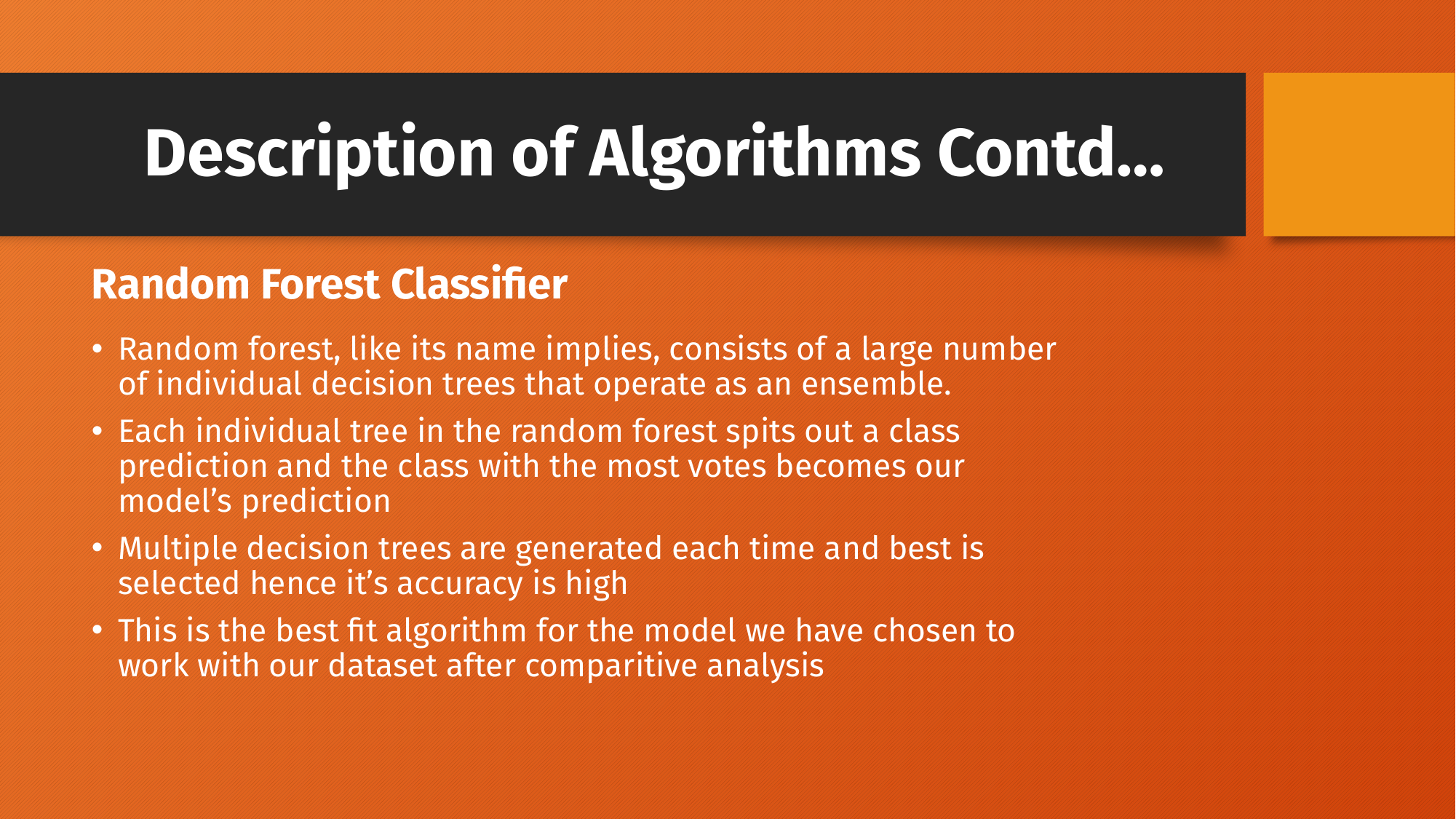

# Description of Algorithms Contd…
Random Forest Classifier
Random forest, like its name implies, consists of a large number of individual decision trees that operate as an ensemble.
Each individual tree in the random forest spits out a class prediction and the class with the most votes becomes our model’s prediction
Multiple decision trees are generated each time and best is selected hence it’s accuracy is high
This is the best fit algorithm for the model we have chosen to work with our dataset after comparitive analysis